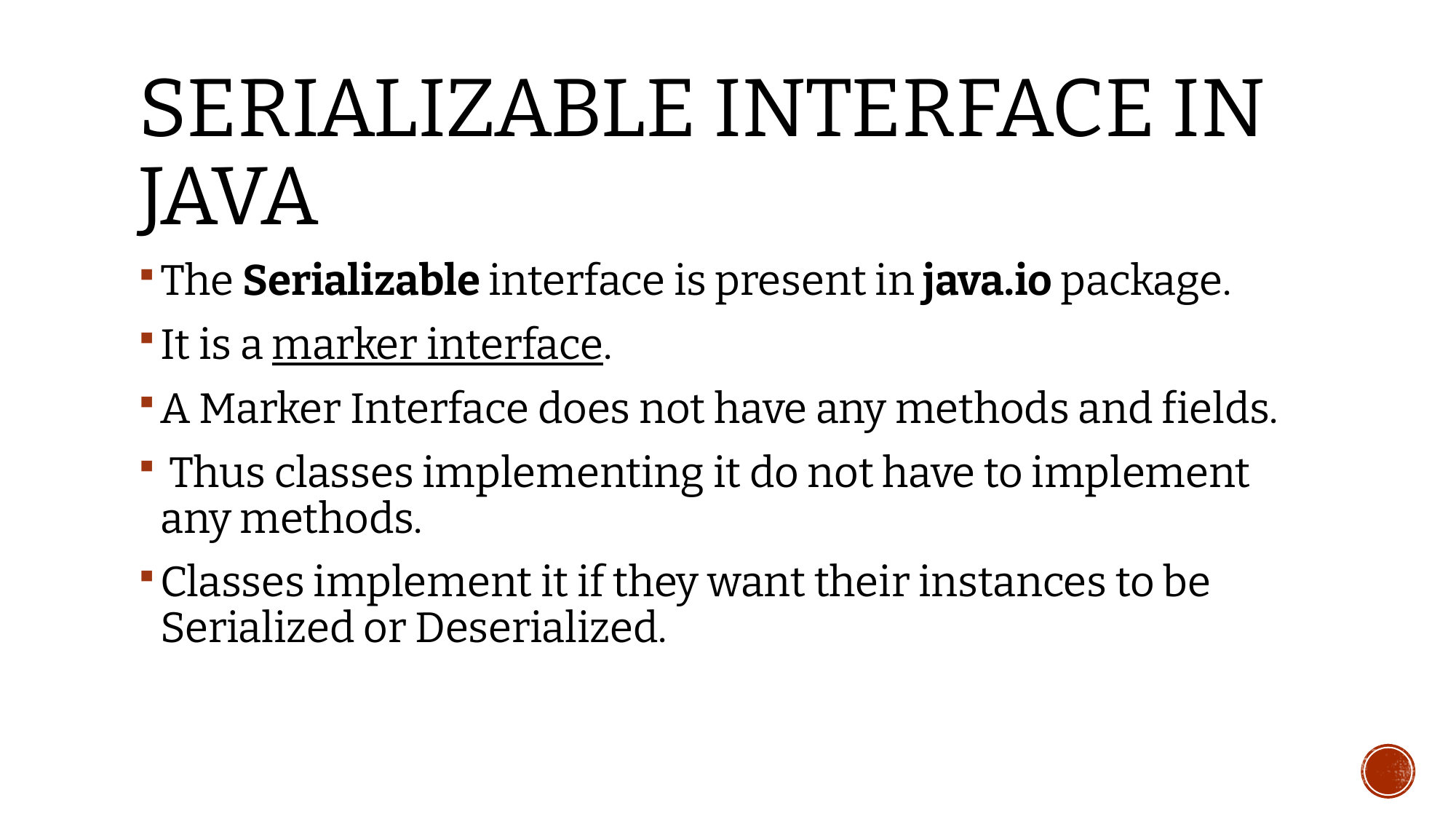

# Serializable Interface in Java
The Serializable interface is present in java.io package.
It is a marker interface.
A Marker Interface does not have any methods and fields.
 Thus classes implementing it do not have to implement any methods.
Classes implement it if they want their instances to be Serialized or Deserialized.